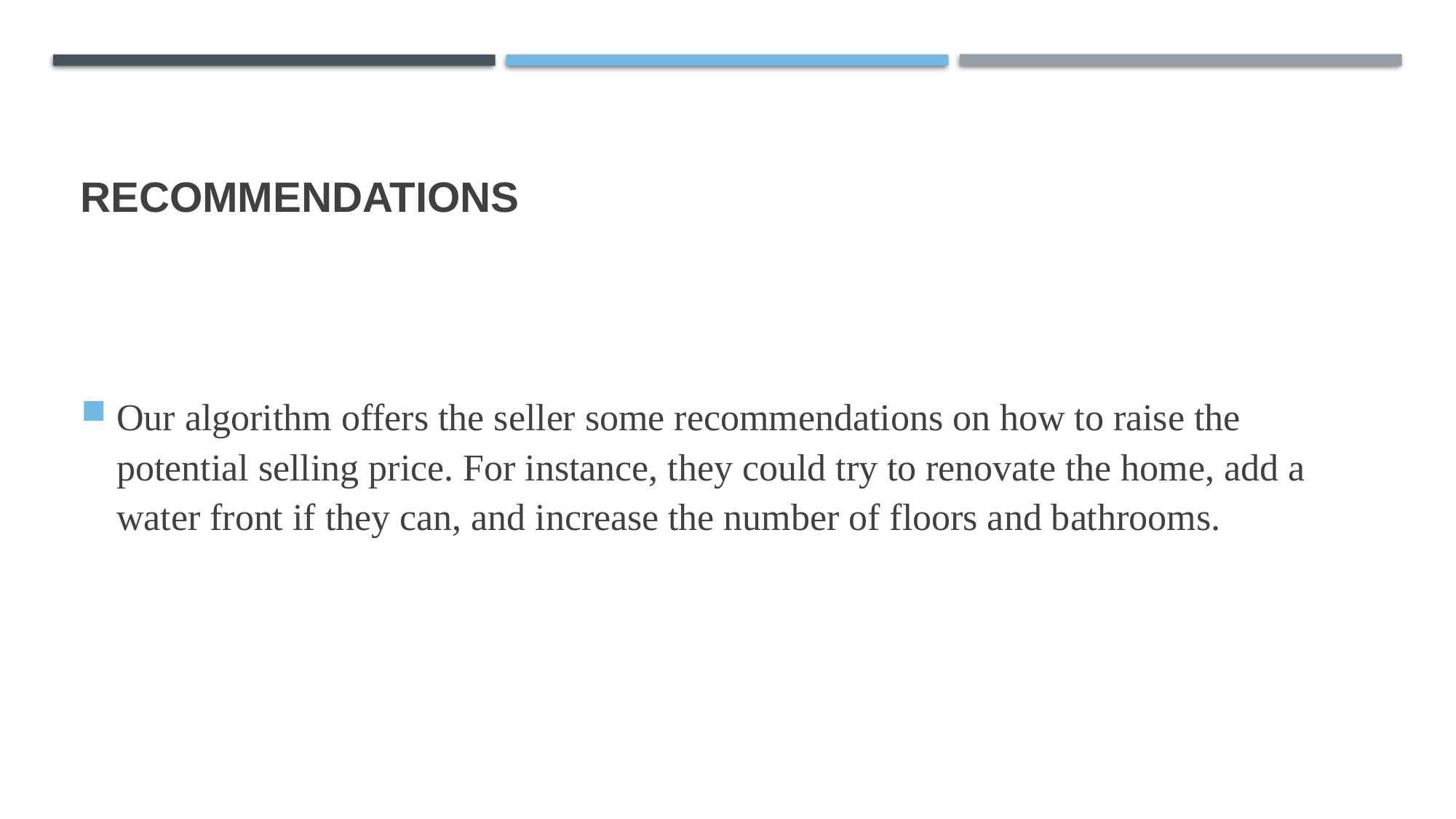

# RECOMMENDATIONS
Our algorithm offers the seller some recommendations on how to raise the potential selling price. For instance, they could try to renovate the home, add a water front if they can, and increase the number of floors and bathrooms.